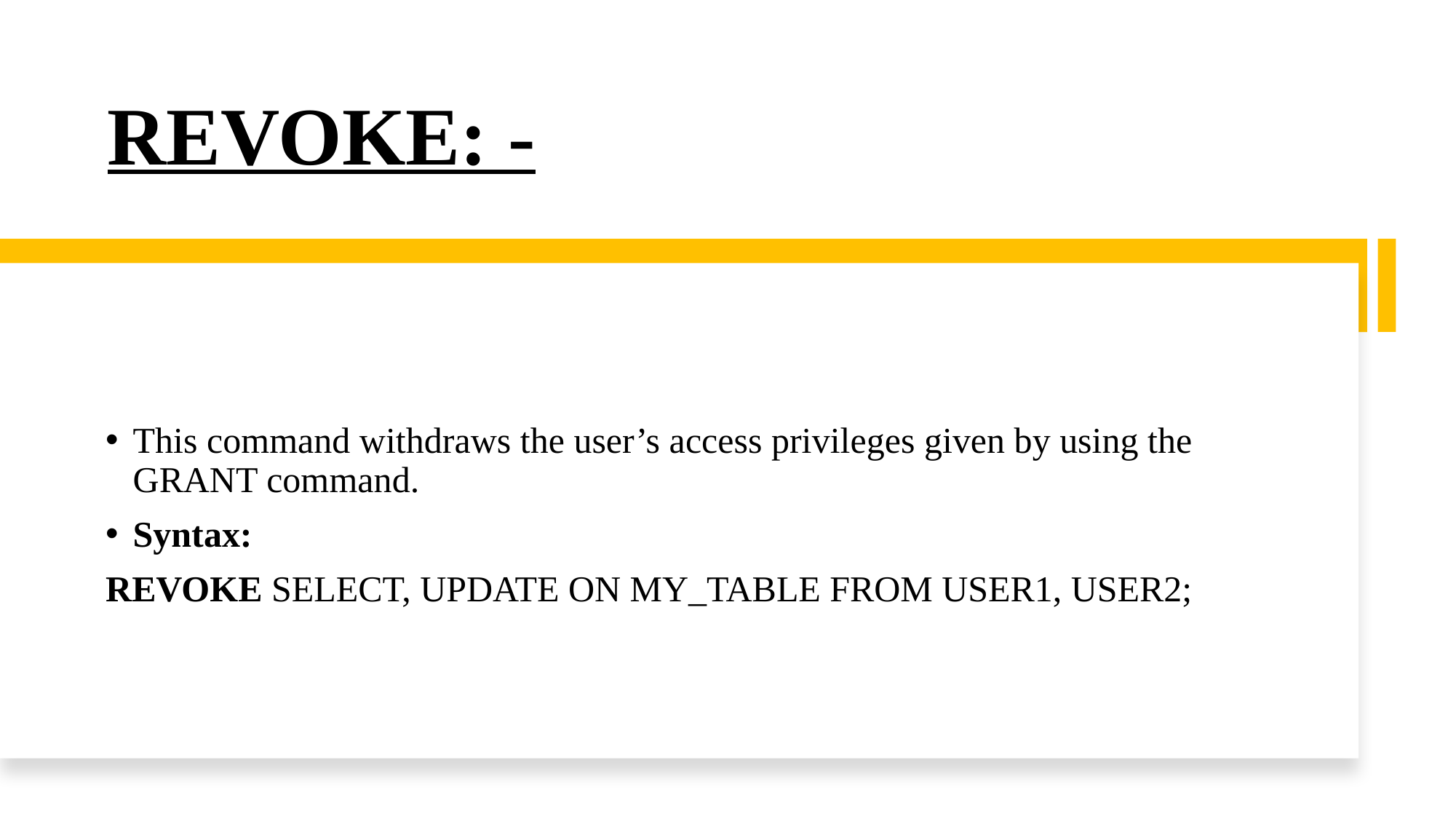

# REVOKE: -

This command withdraws the user’s access privileges given by using the GRANT command.
Syntax:
REVOKE SELECT, UPDATE ON MY_TABLE FROM USER1, USER2;